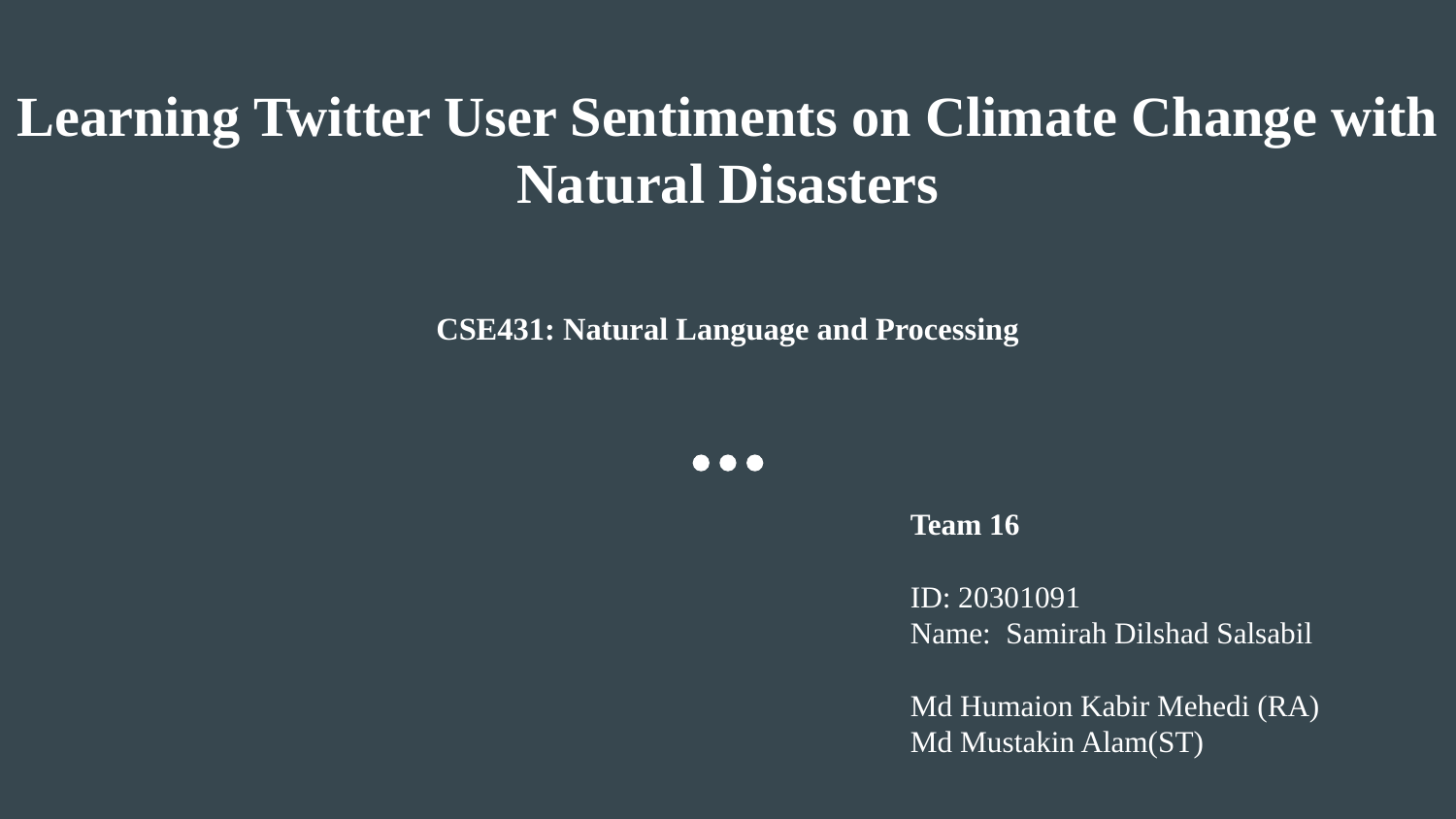

# Learning Twitter User Sentiments on Climate Change with Natural Disasters

CSE431: Natural Language and Processing
Team 16

ID: 20301091
Name:  Samirah Dilshad Salsabil

Md Humaion Kabir Mehedi (RA)
Md Mustakin Alam(ST)